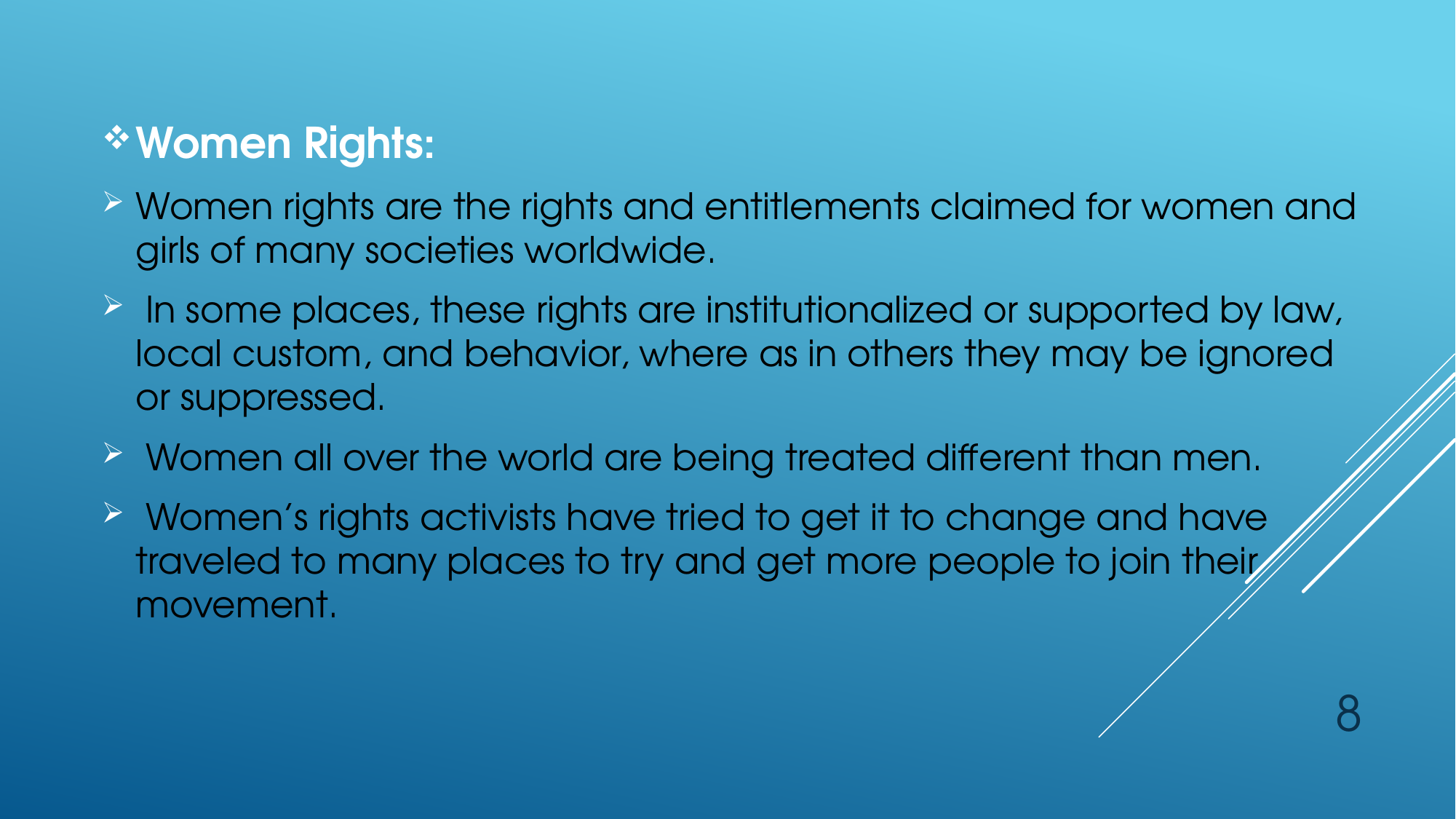

Women Rights:
Women rights are the rights and entitlements claimed for women and girls of many societies worldwide.
 In some places, these rights are institutionalized or supported by law, local custom, and behavior, where as in others they may be ignored or suppressed.
 Women all over the world are being treated different than men.
 Women’s rights activists have tried to get it to change and have traveled to many places to try and get more people to join their movement.

8